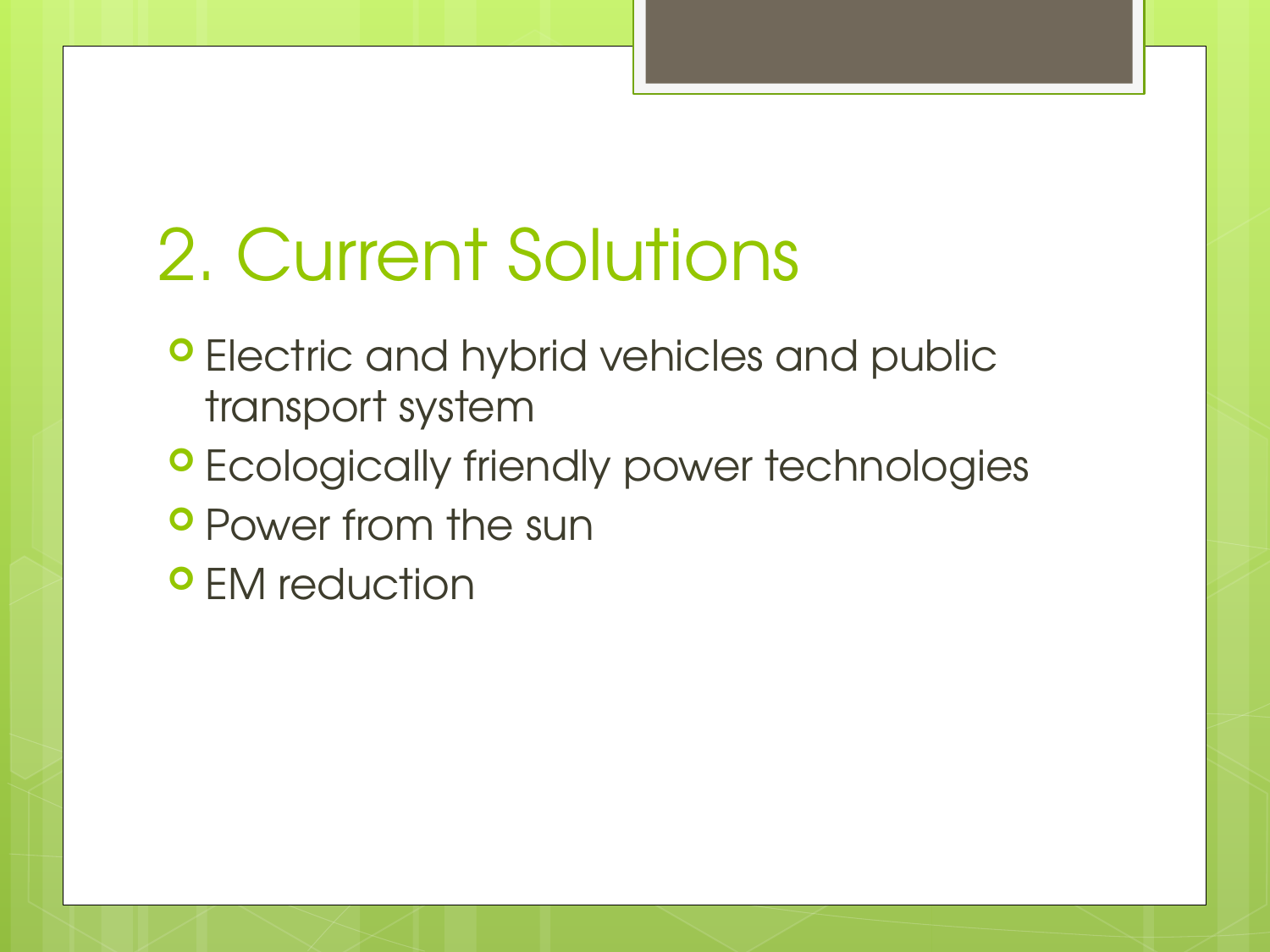

# 2. Current Solutions
Electric and hybrid vehicles and public transport system
Ecologically friendly power technologies
Power from the sun
EM reduction